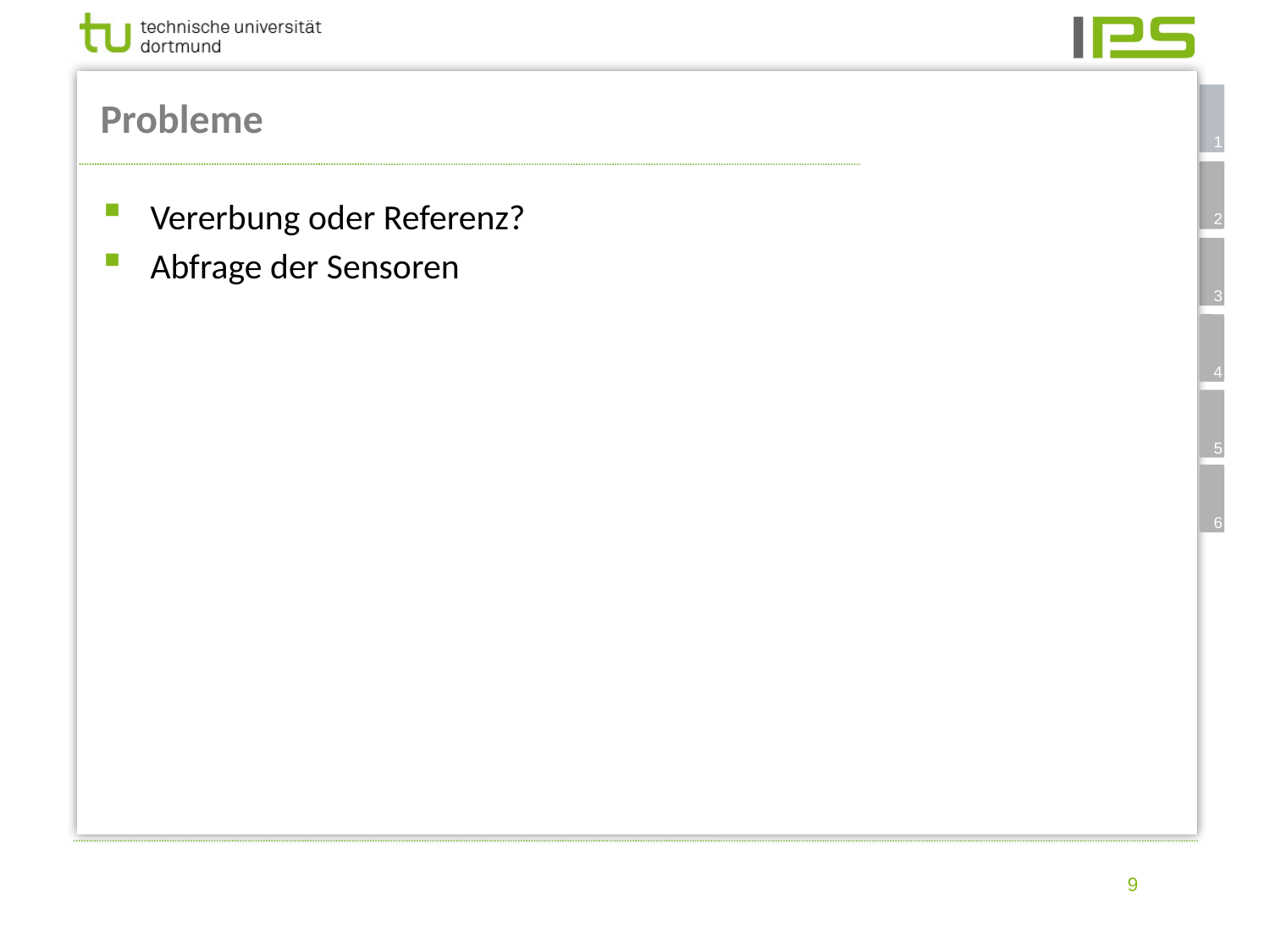

# Probleme
Vererbung oder Referenz?
Abfrage der Sensoren
9